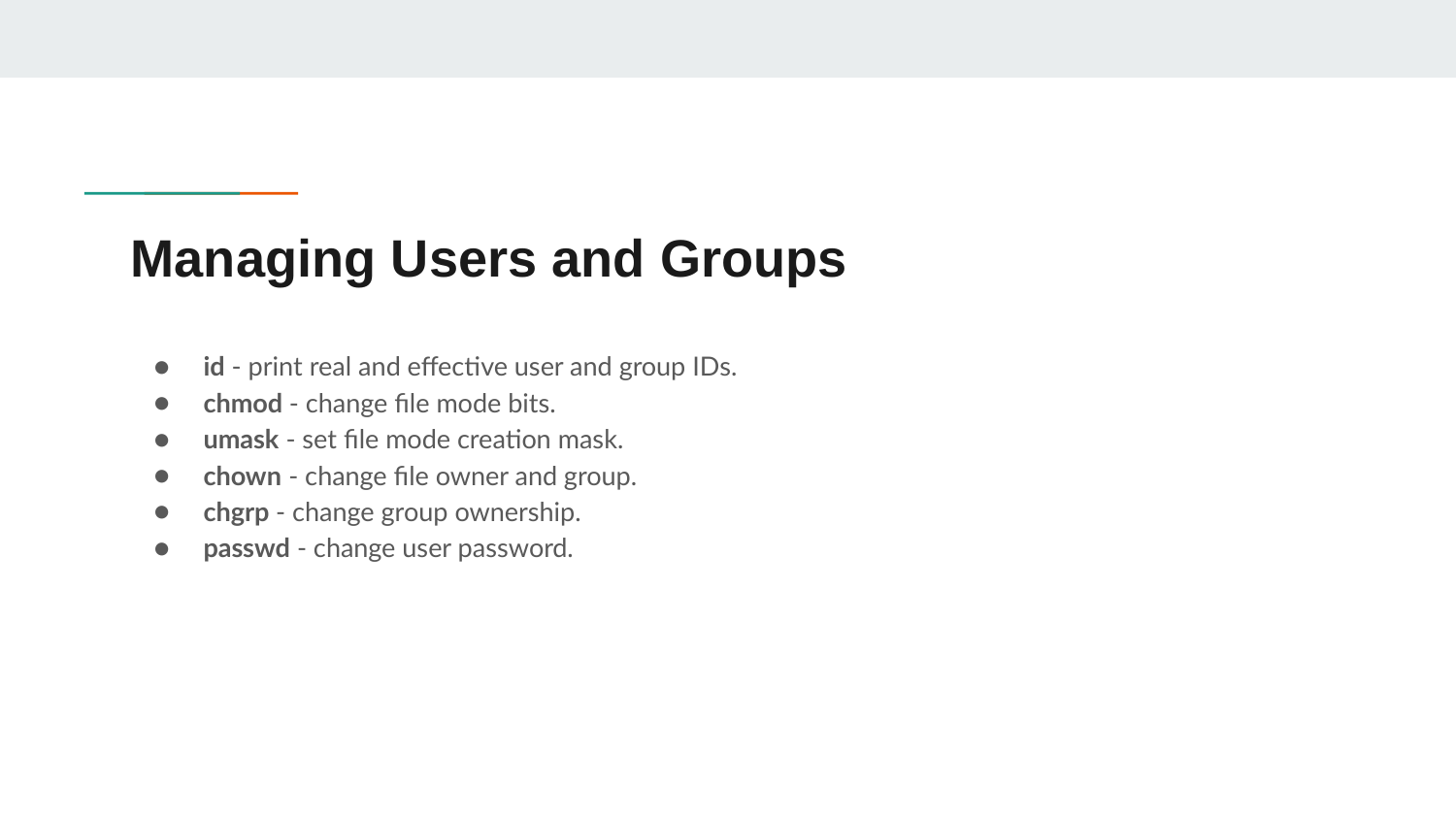

# Managing Users and Groups
id - print real and effective user and group IDs.
chmod - change file mode bits.
umask - set file mode creation mask.
chown - change file owner and group.
chgrp - change group ownership.
passwd - change user password.